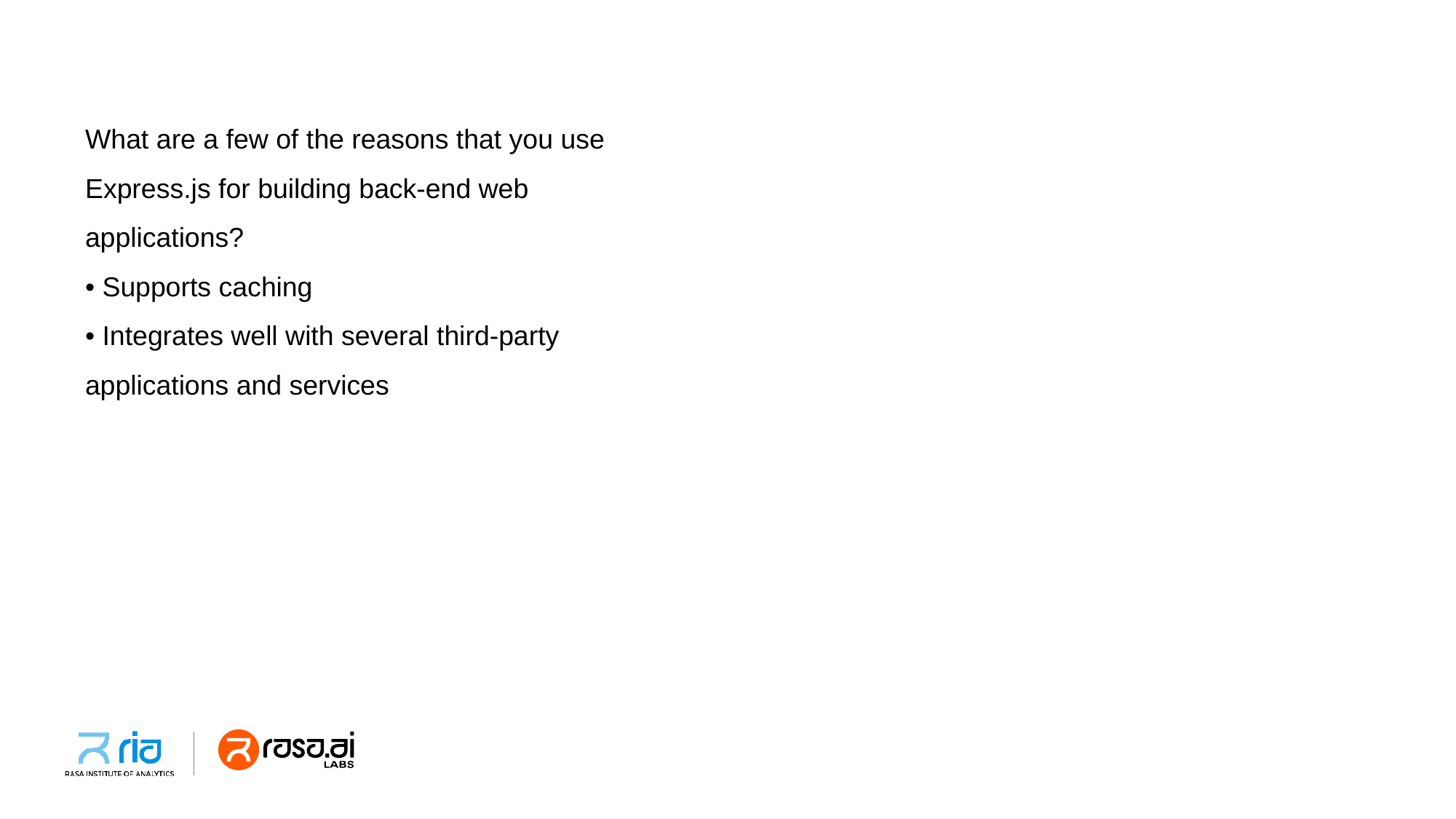

What are a few of the reasons that you use
Express.js for building back-end web
applications?
• Supports caching
• Integrates well with several third-party
applications and services